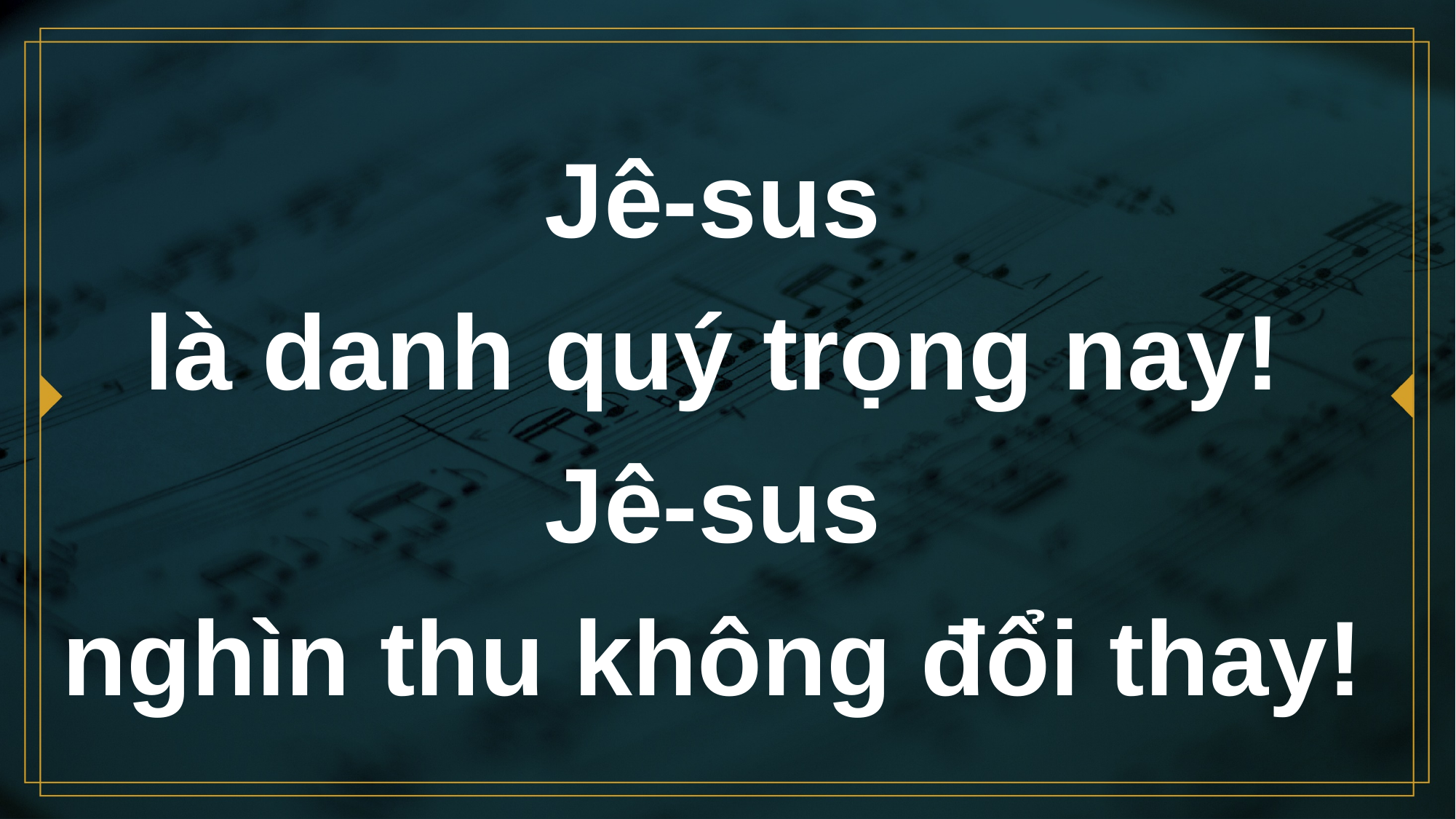

# Jê-sus là danh quý trọng nay! Jê-sus nghìn thu không đổi thay!